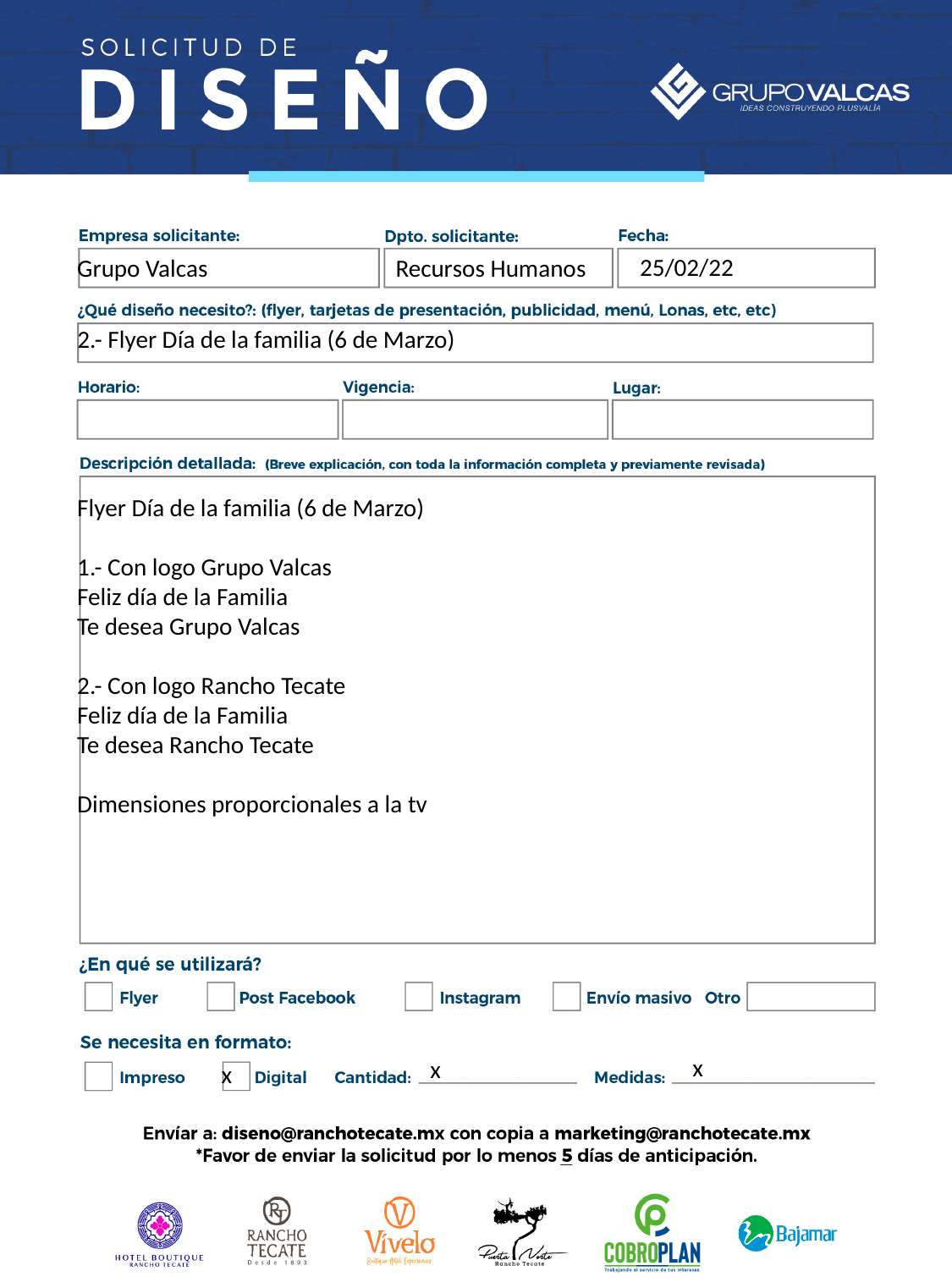

25/02/22
Recursos Humanos
Grupo Valcas
2.- Flyer Día de la familia (6 de Marzo)
Flyer Día de la familia (6 de Marzo)

1.- Con logo Grupo Valcas
Feliz día de la Familia
Te desea Grupo Valcas

2.- Con logo Rancho Tecate
Feliz día de la Familia
Te desea Rancho Tecate

Dimensiones proporcionales a la tv

x
x
x